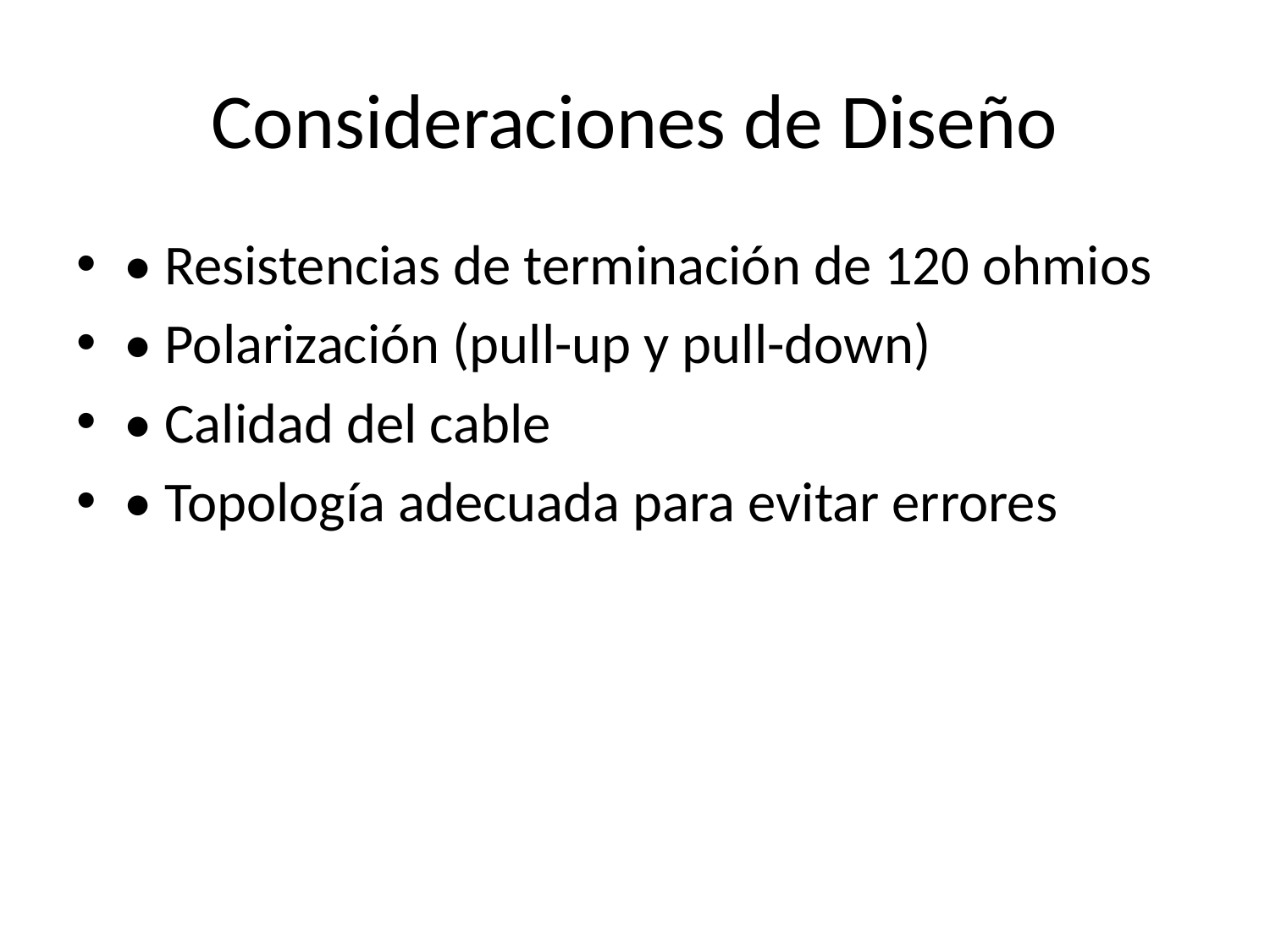

# Consideraciones de Diseño
• Resistencias de terminación de 120 ohmios
• Polarización (pull-up y pull-down)
• Calidad del cable
• Topología adecuada para evitar errores